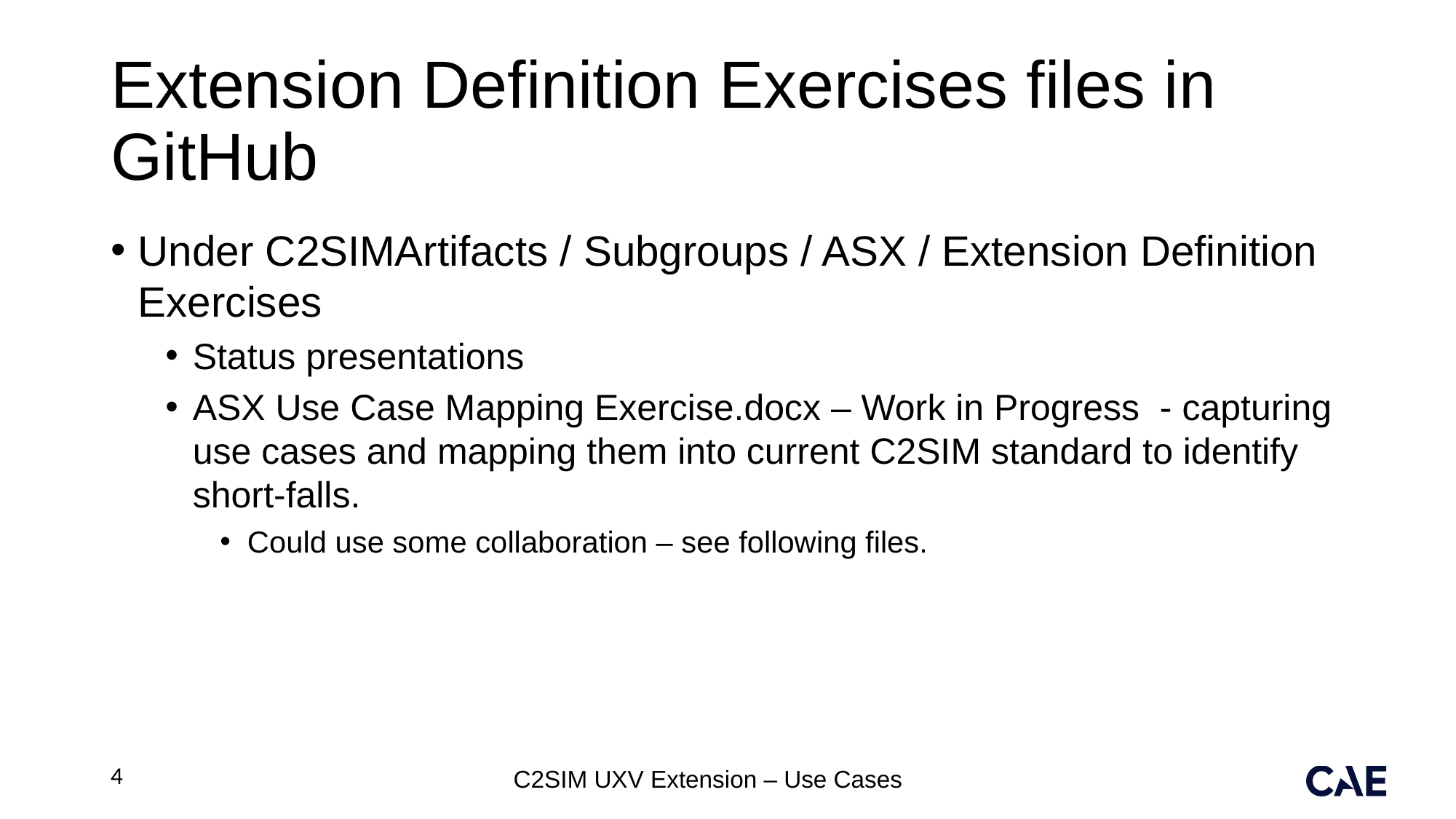

# Extension Definition Exercises files in GitHub
Under C2SIMArtifacts / Subgroups / ASX / Extension Definition Exercises
Status presentations
ASX Use Case Mapping Exercise.docx – Work in Progress  - capturing use cases and mapping them into current C2SIM standard to identify short-falls.
Could use some collaboration – see following files.